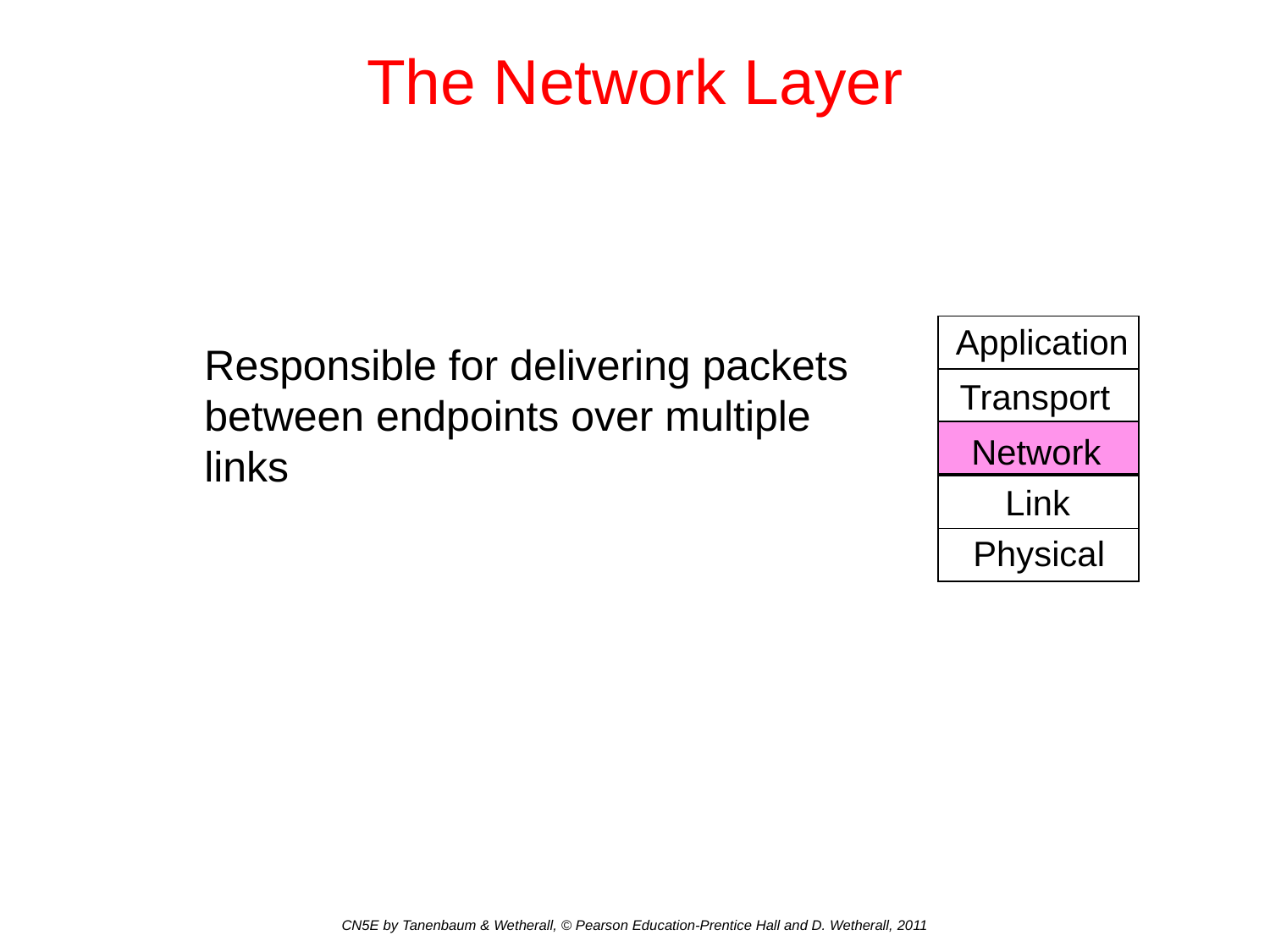

# The Network Layer
Application

Transport

Network
Link

Physical

Responsible for delivering packets between endpoints over multiple links
CN5E by Tanenbaum & Wetherall, © Pearson Education-Prentice Hall and D. Wetherall, 2011